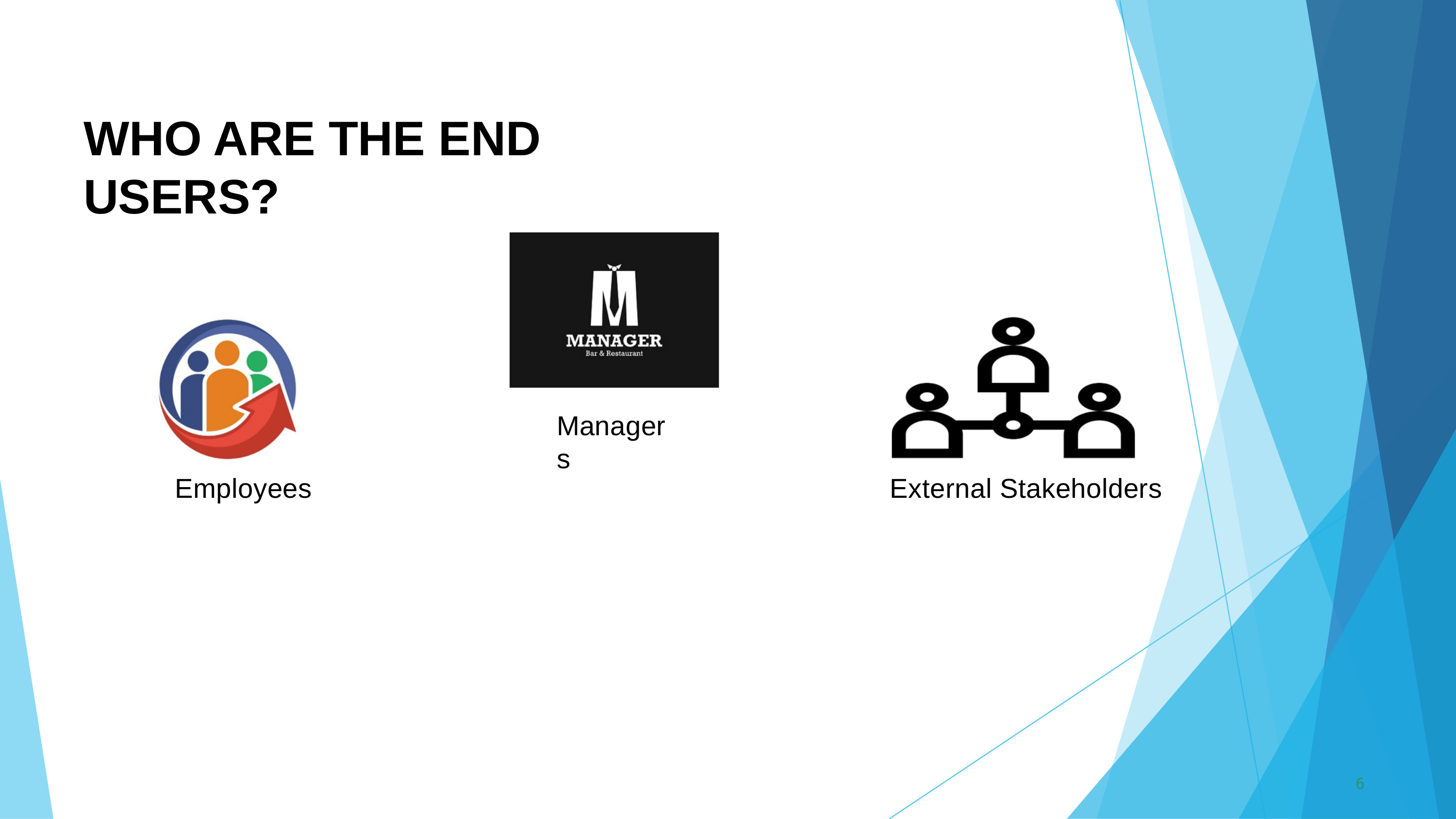

WHO ARE THE END USERS?

Managers

Employees
External Stakeholders

6